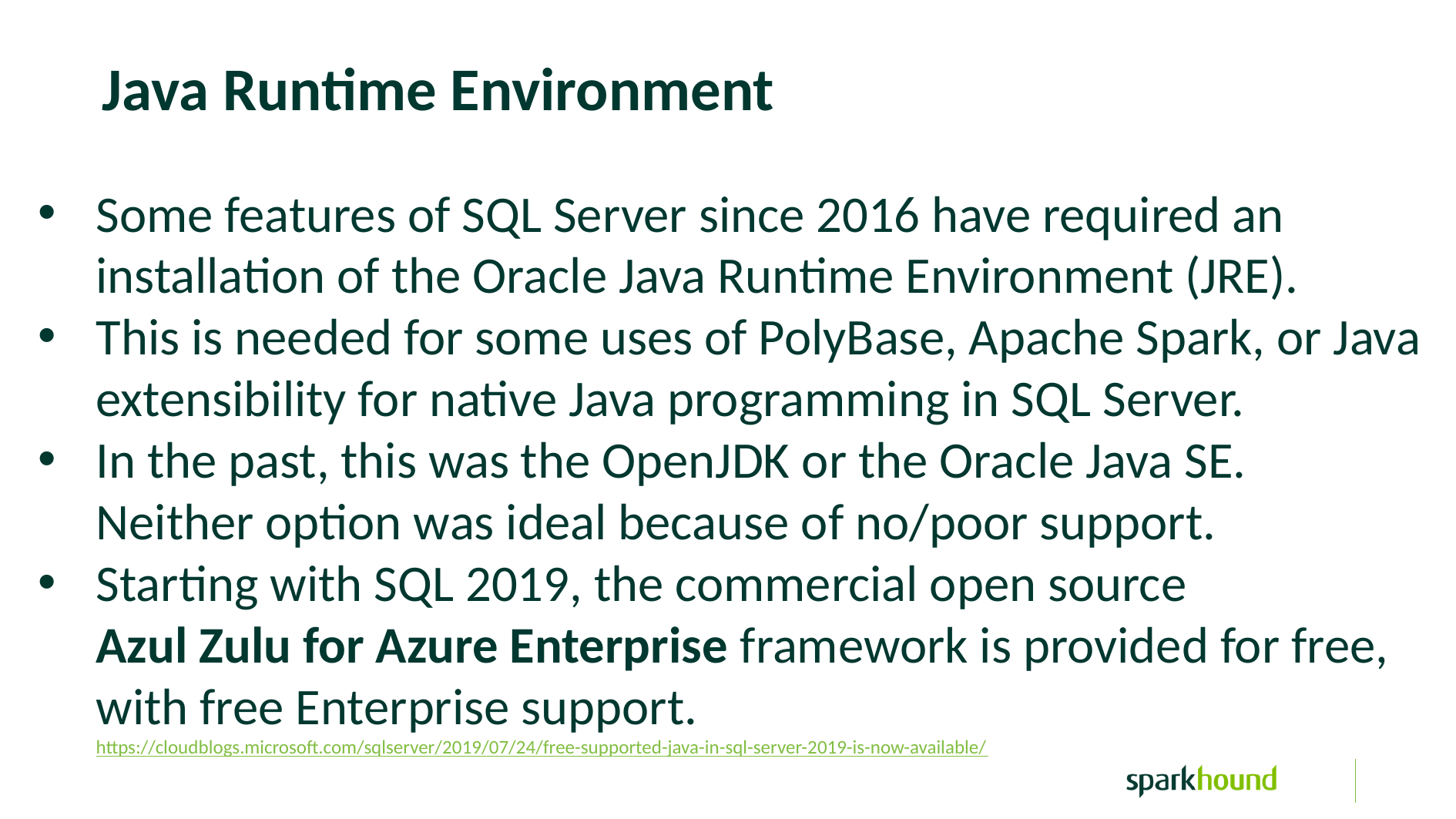

Java Runtime Environment
Some features of SQL Server since 2016 have required an installation of the Oracle Java Runtime Environment (JRE).
This is needed for some uses of PolyBase, Apache Spark, or Java extensibility for native Java programming in SQL Server.
In the past, this was the OpenJDK or the Oracle Java SE.
Neither option was ideal because of no/poor support.
Starting with SQL 2019, the commercial open source
Azul Zulu for Azure Enterprise framework is provided for free, with free Enterprise support.
https://cloudblogs.microsoft.com/sqlserver/2019/07/24/free-supported-java-in-sql-server-2019-is-now-available/